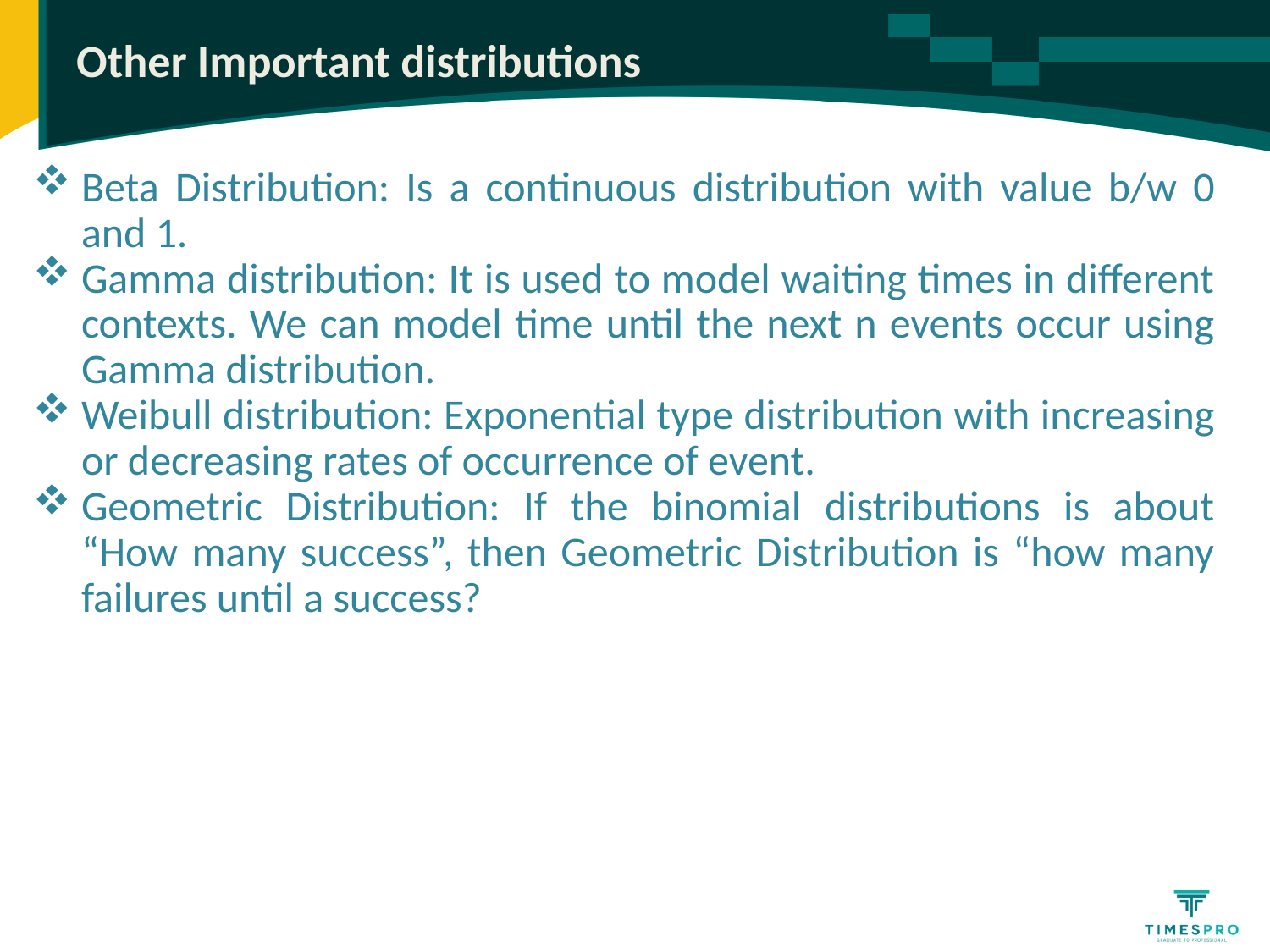

# Other Important distributions
Beta Distribution: Is a continuous distribution with value b/w 0 and 1.
Gamma distribution: It is used to model waiting times in different contexts. We can model time until the next n events occur using Gamma distribution.
Weibull distribution: Exponential type distribution with increasing or decreasing rates of occurrence of event.
Geometric Distribution: If the binomial distributions is about “How many success”, then Geometric Distribution is “how many failures until a success?